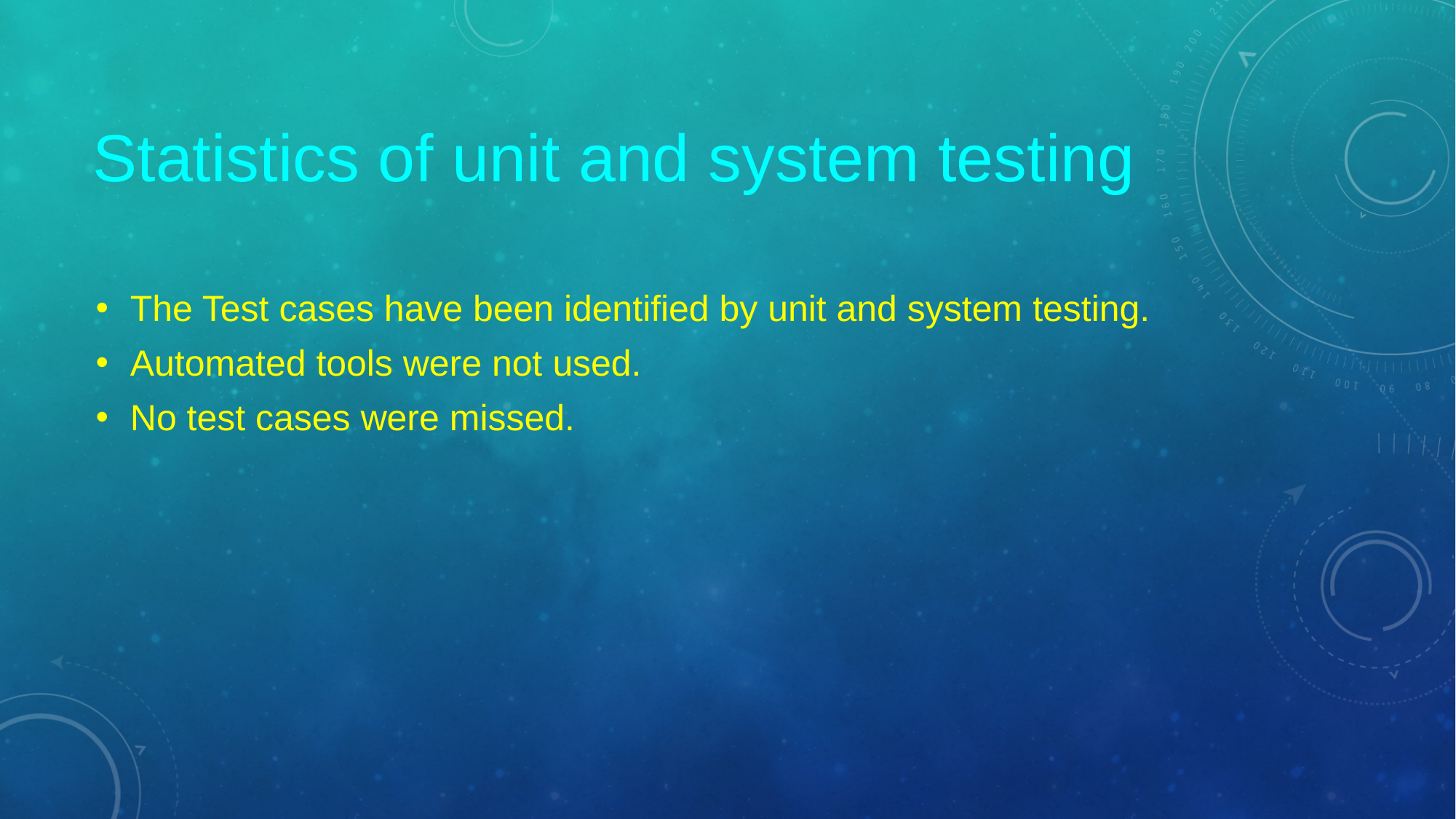

# Statistics of unit and system testing
 The Test cases have been identified by unit and system testing.
 Automated tools were not used.
 No test cases were missed.